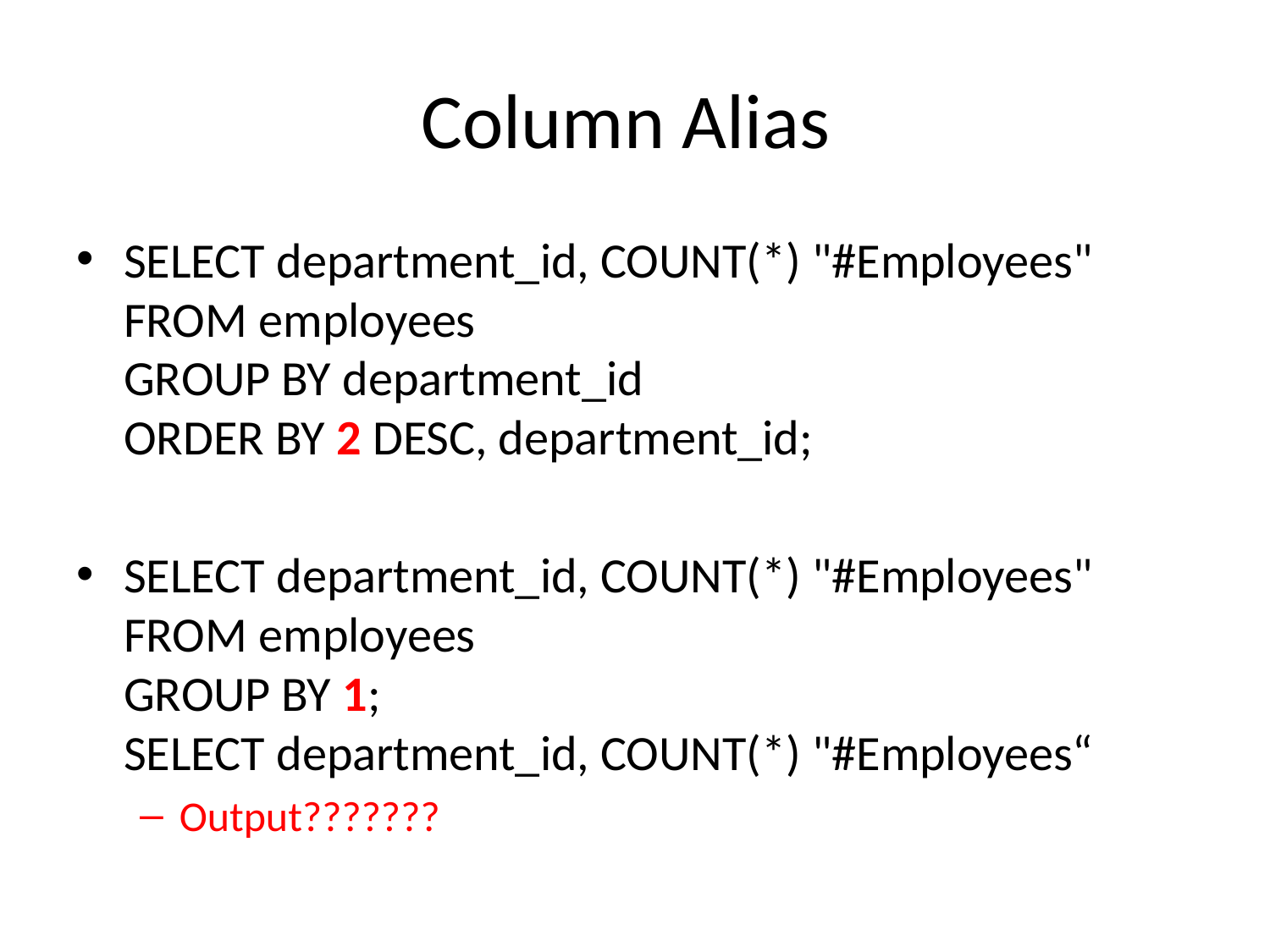

# Column Alias
SELECT department_id, COUNT(*) "#Employees"
FROM employees
GROUP BY department_id
ORDER BY 2 DESC, department_id;

SELECT department_id, COUNT(*) "#Employees"
FROM employees
GROUP BY 1;
SELECT department_id, COUNT(*) "#Employees“
Output???????